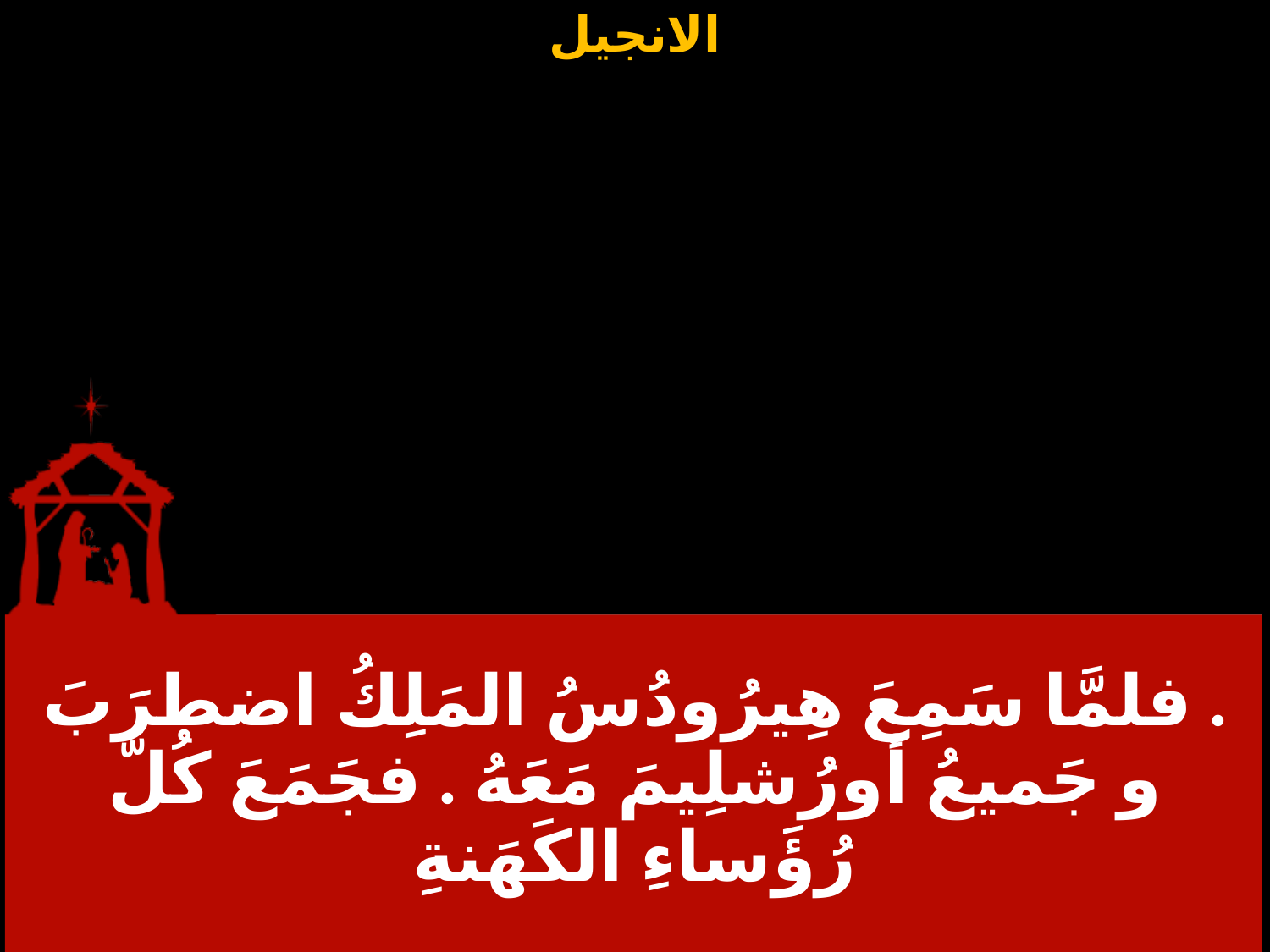

| . فلمَّا سَمِعَ هِيرُودُسُ المَلِكُ اضطرَبَ و جَميعُ أورُشلِيمَ مَعَهُ . فجَمَعَ كُلَّ رُؤَساءِ الكَهَنةِ |
| --- |